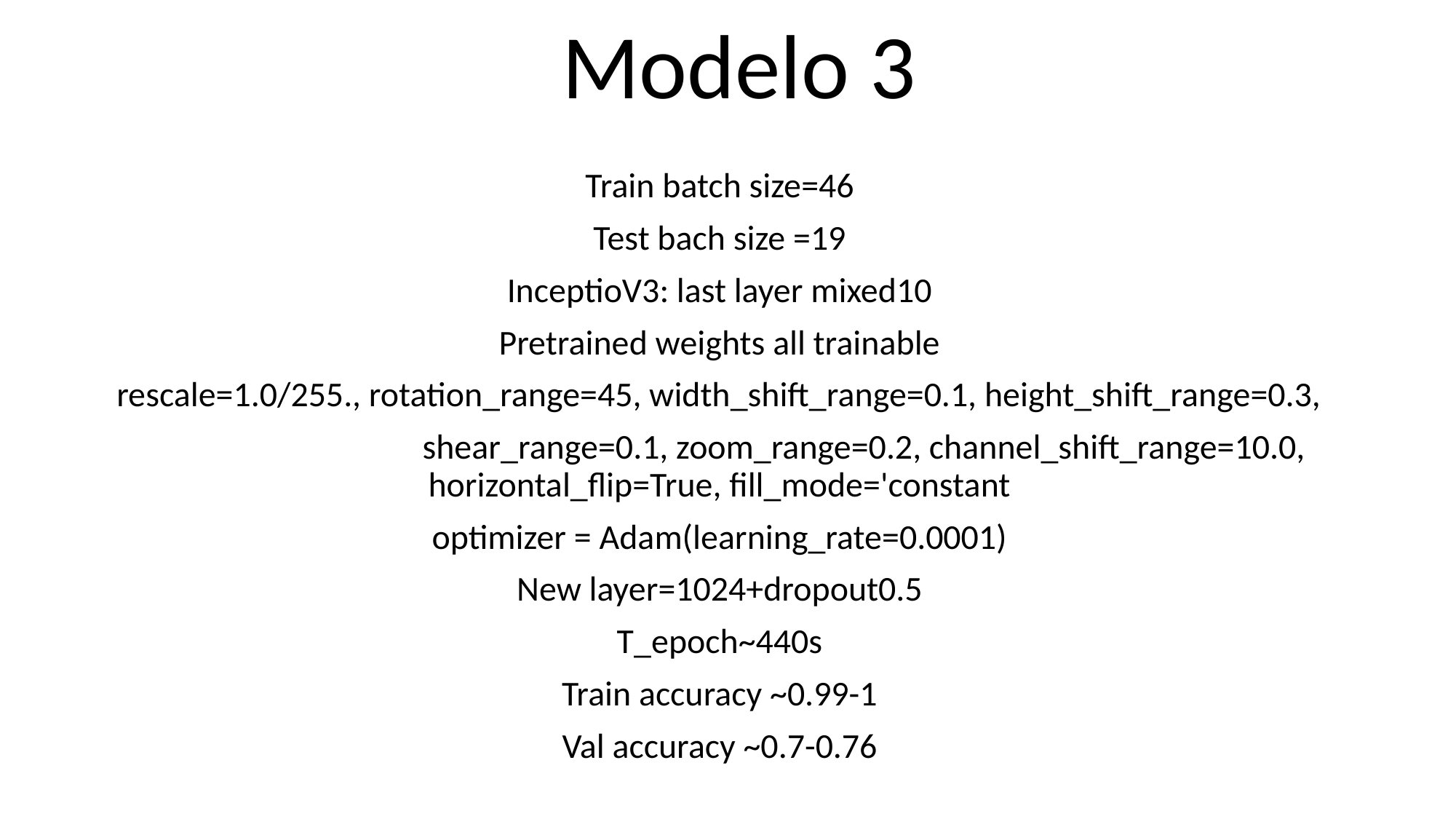

# Modelo 3
Train batch size=46
Test bach size =19
InceptioV3: last layer mixed10
Pretrained weights all trainable
rescale=1.0/255., rotation_range=45, width_shift_range=0.1, height_shift_range=0.3,
                                     shear_range=0.1, zoom_range=0.2, channel_shift_range=10.0, horizontal_flip=True, fill_mode='constant
optimizer = Adam(learning_rate=0.0001)
New layer=1024+dropout0.5
T_epoch~440s
Train accuracy ~0.99-1
Val accuracy ~0.7-0.76